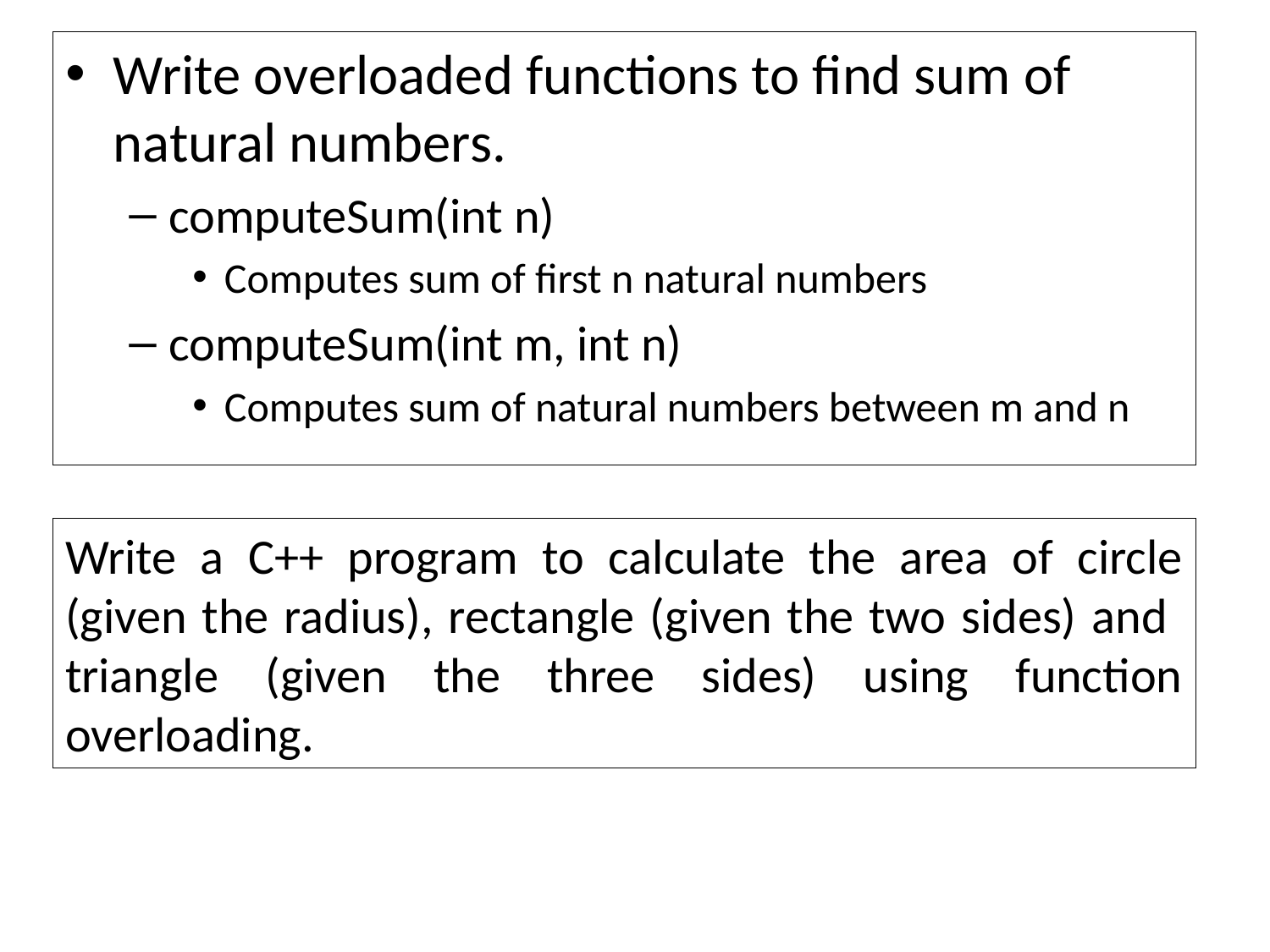

Write overloaded functions to find sum of natural numbers.
computeSum(int n)
Computes sum of first n natural numbers
computeSum(int m, int n)
Computes sum of natural numbers between m and n
Write a C++ program to calculate the area of circle (given the radius), rectangle (given the two sides) and  triangle (given the three sides) using function overloading.